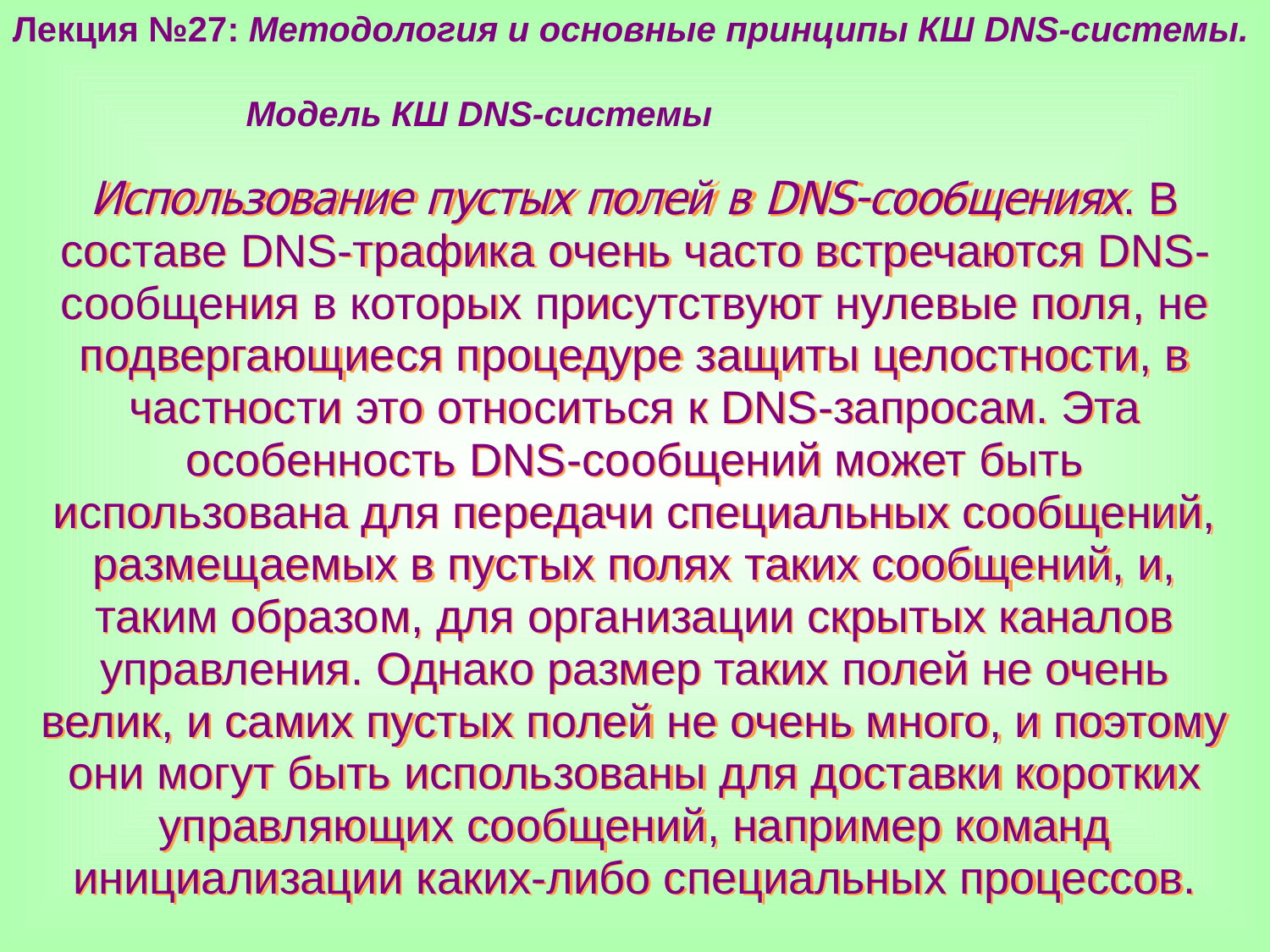

Лекция №27: Методология и основные принципы КШ DNS-системы.
                        Модель КШ DNS-системы
Использование пустых полей в DNS-сообщениях. В составе DNS-трафика очень часто встречаются DNS-сообщения в которых присутствуют нулевые поля, не подвергающиеся процедуре защиты целостности, в частности это относиться к DNS-запросам. Эта особенность DNS-сообщений может быть использована для передачи специальных сообщений, размещаемых в пустых полях таких сообщений, и, таким образом, для организации скрытых каналов управления. Однако размер таких полей не очень велик, и самих пустых полей не очень много, и поэтому они могут быть использованы для доставки коротких управляющих сообщений, например команд инициализации каких-либо специальных процессов.